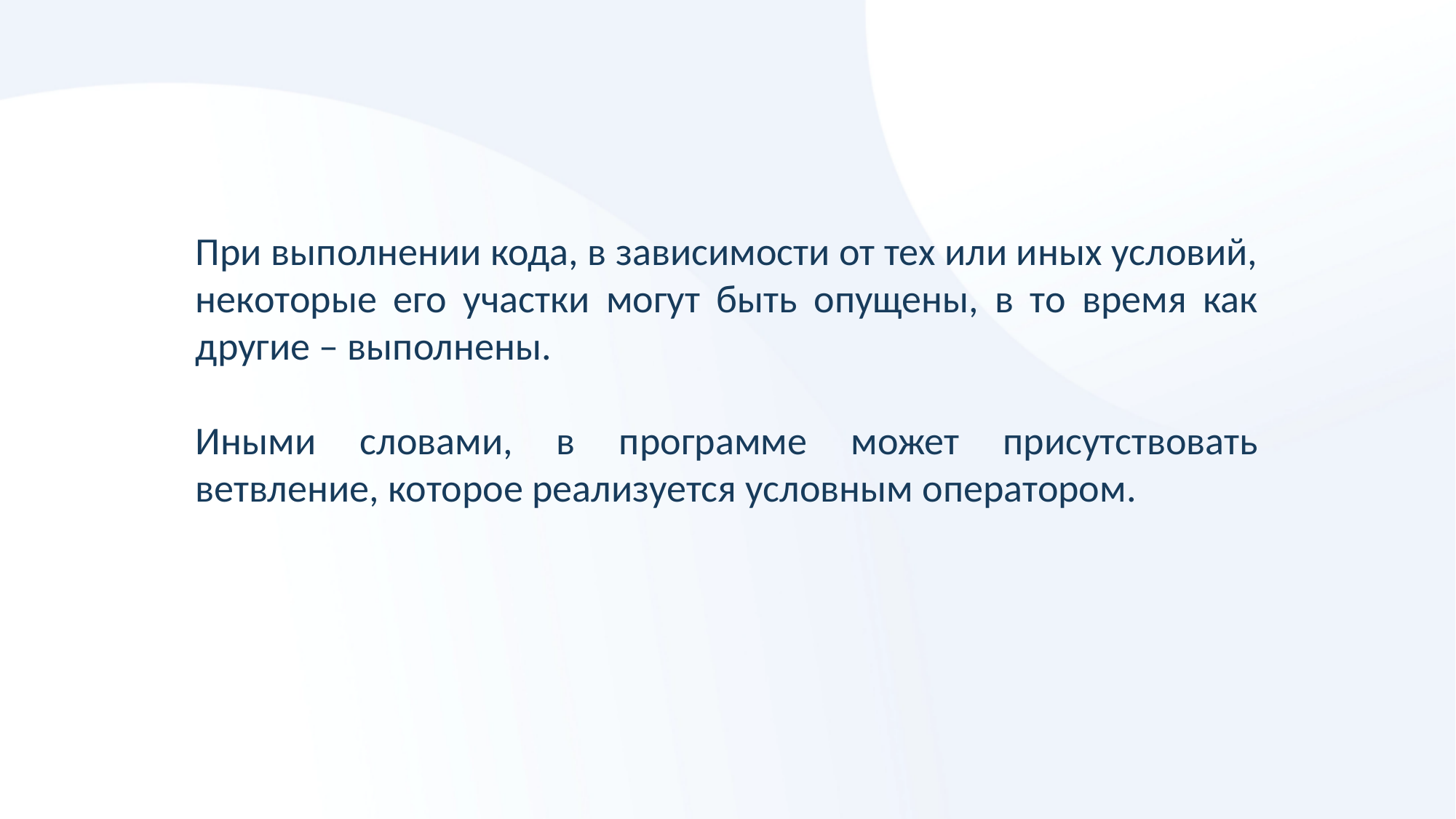

При выполнении кода, в зависимости от тех или иных условий, некоторые его участки могут быть опущены, в то время как другие – выполнены.

Иными словами, в программе может присутствовать ветвление, которое реализуется условным оператором.